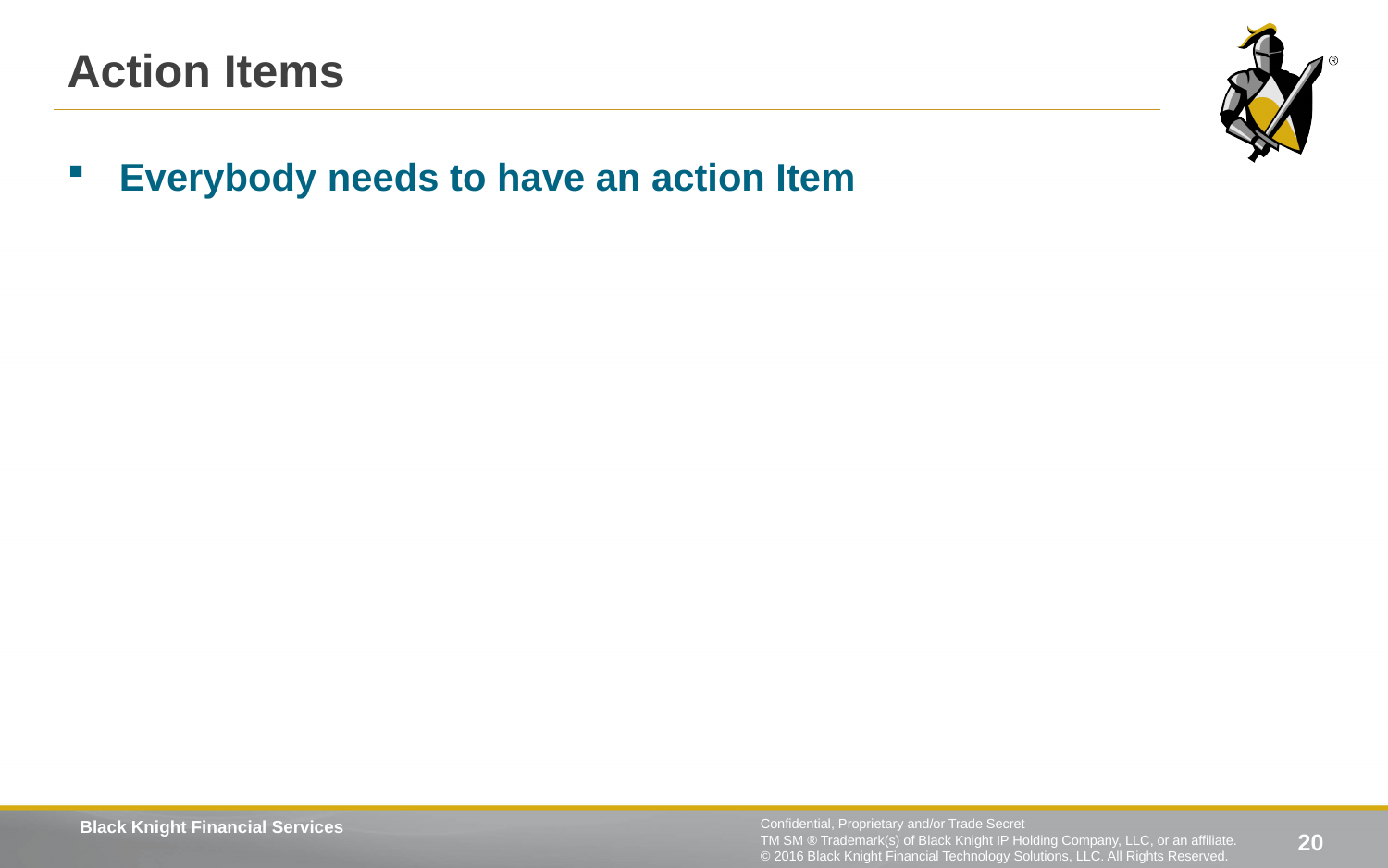

# Action Items
Everybody needs to have an action Item